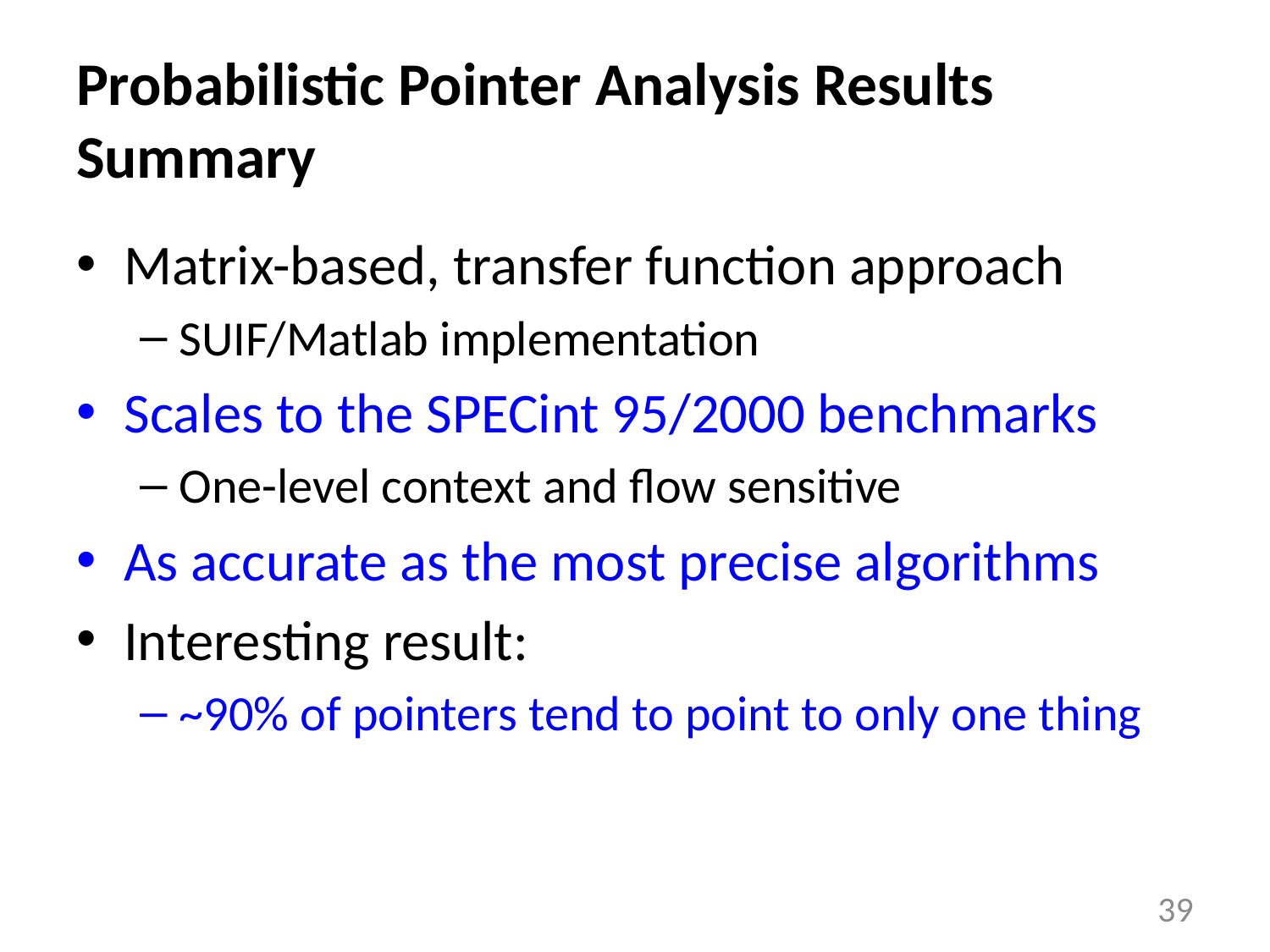

# Probabilistic Pointer Analysis Results Summary
Matrix-based, transfer function approach
SUIF/Matlab implementation
Scales to the SPECint 95/2000 benchmarks
One-level context and flow sensitive
As accurate as the most precise algorithms
Interesting result:
~90% of pointers tend to point to only one thing

39